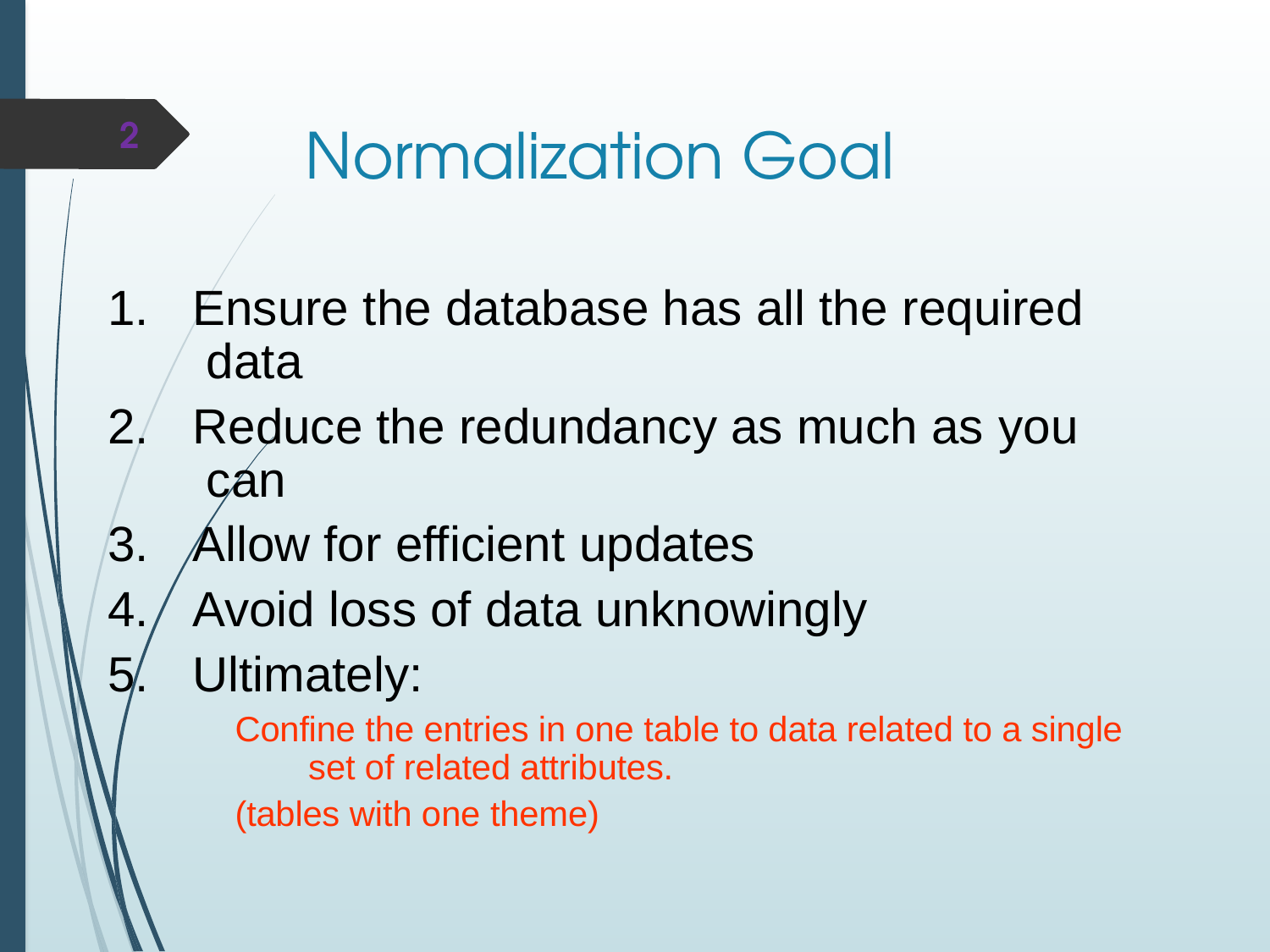

2
# Normalization Goal
Ensure the database has all the required  data
Reduce the redundancy as much as you  can
Allow for efficient updates
Avoid loss of data unknowingly
Ultimately:
Confine the entries in one table to data related to a single  set of related attributes.
(tables with one theme)